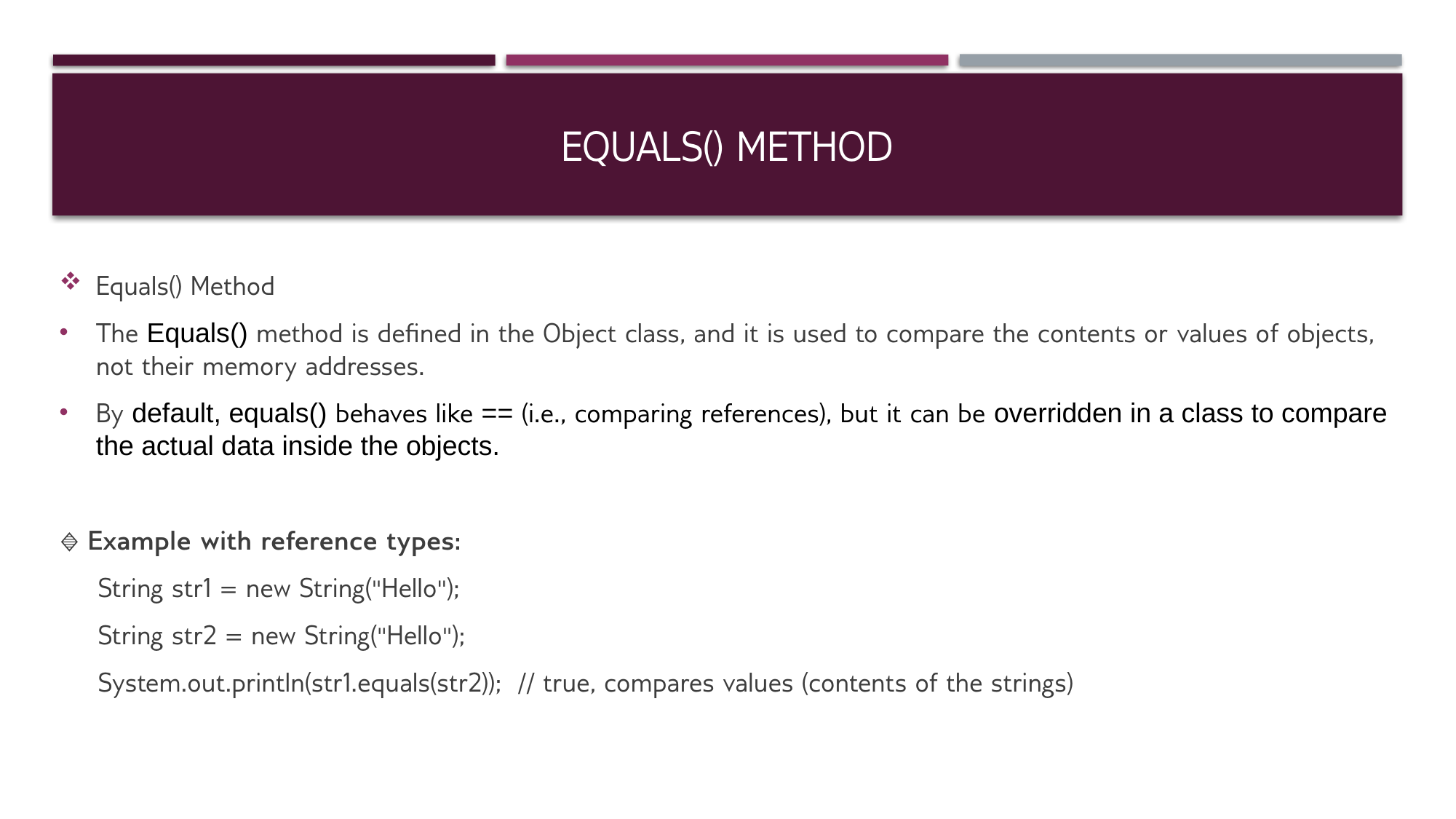

# Equals() Method

Equals() Method
The Equals() method is defined in the Object class, and it is used to compare the contents or values of objects, not their memory addresses.
By default, equals() behaves like == (i.e., comparing references), but it can be overridden in a class to compare the actual data inside the objects.

🔹 Example with reference types:
String str1 = new String("Hello");
String str2 = new String("Hello");
System.out.println(str1.equals(str2));  // true, compares values (contents of the strings)